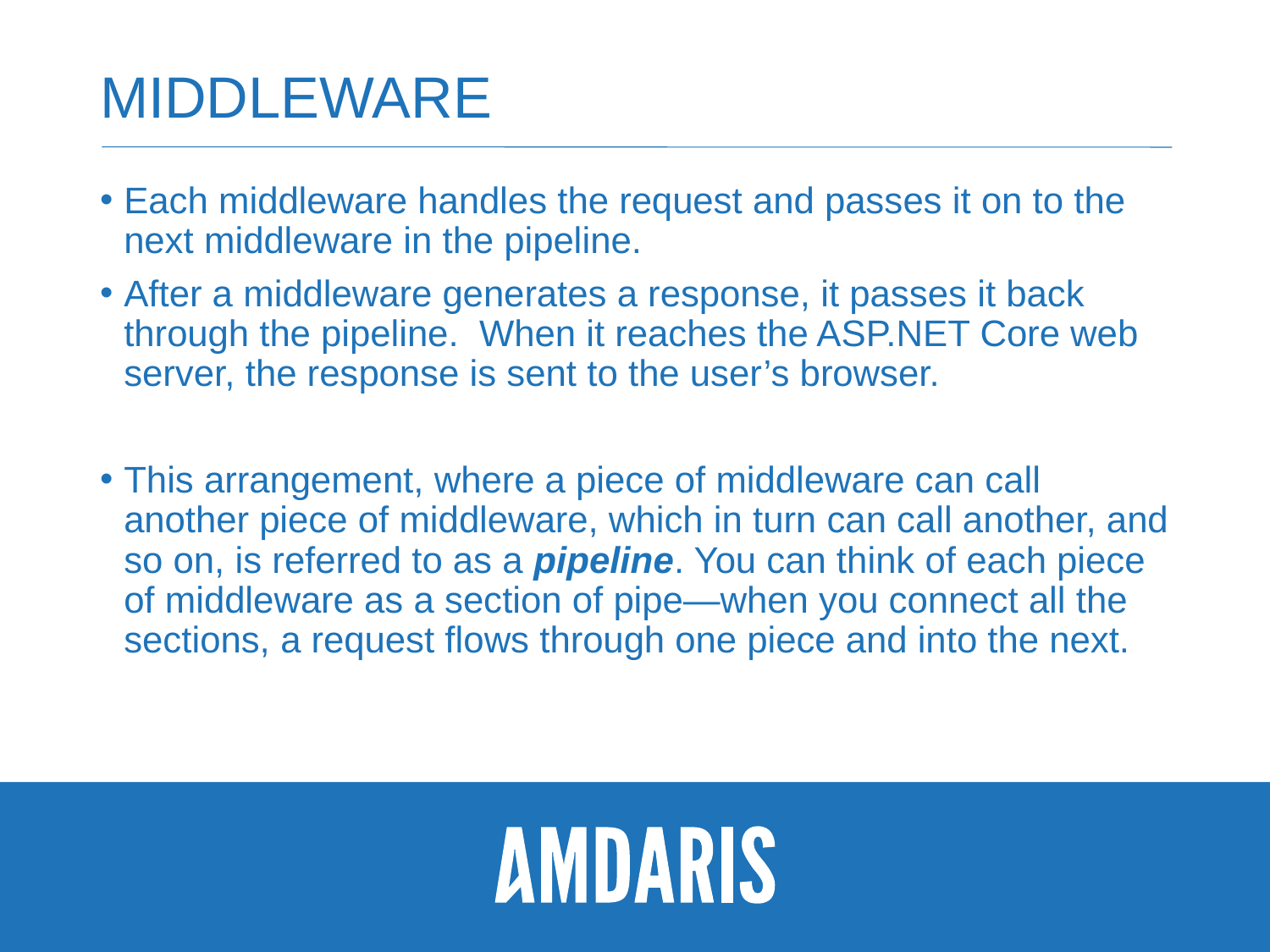

# MIDDLEWARE
Each middleware handles the request and passes it on to the next middleware in the pipeline.
After a middleware generates a response, it passes it back through the pipeline.  When it reaches the ASP.NET Core web server, the response is sent to the user’s browser.

This arrangement, where a piece of middleware can call another piece of middleware, which in turn can call another, and so on, is referred to as a pipeline. You can think of each piece of middleware as a section of pipe—when you connect all the sections, a request flows through one piece and into the next.